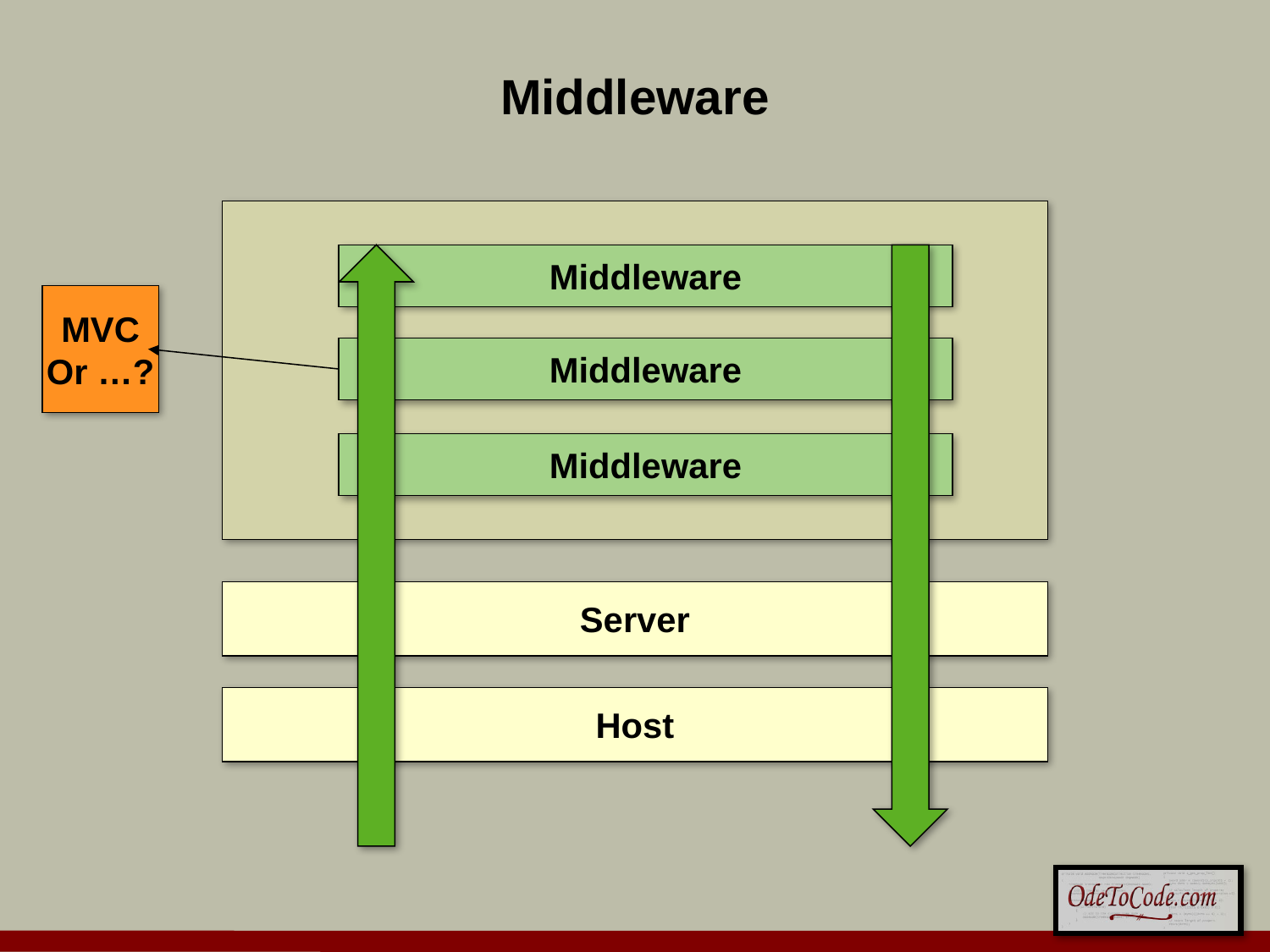

# Middleware

Middleware

MVC
Or …?
Middleware
Middleware
Server
Host